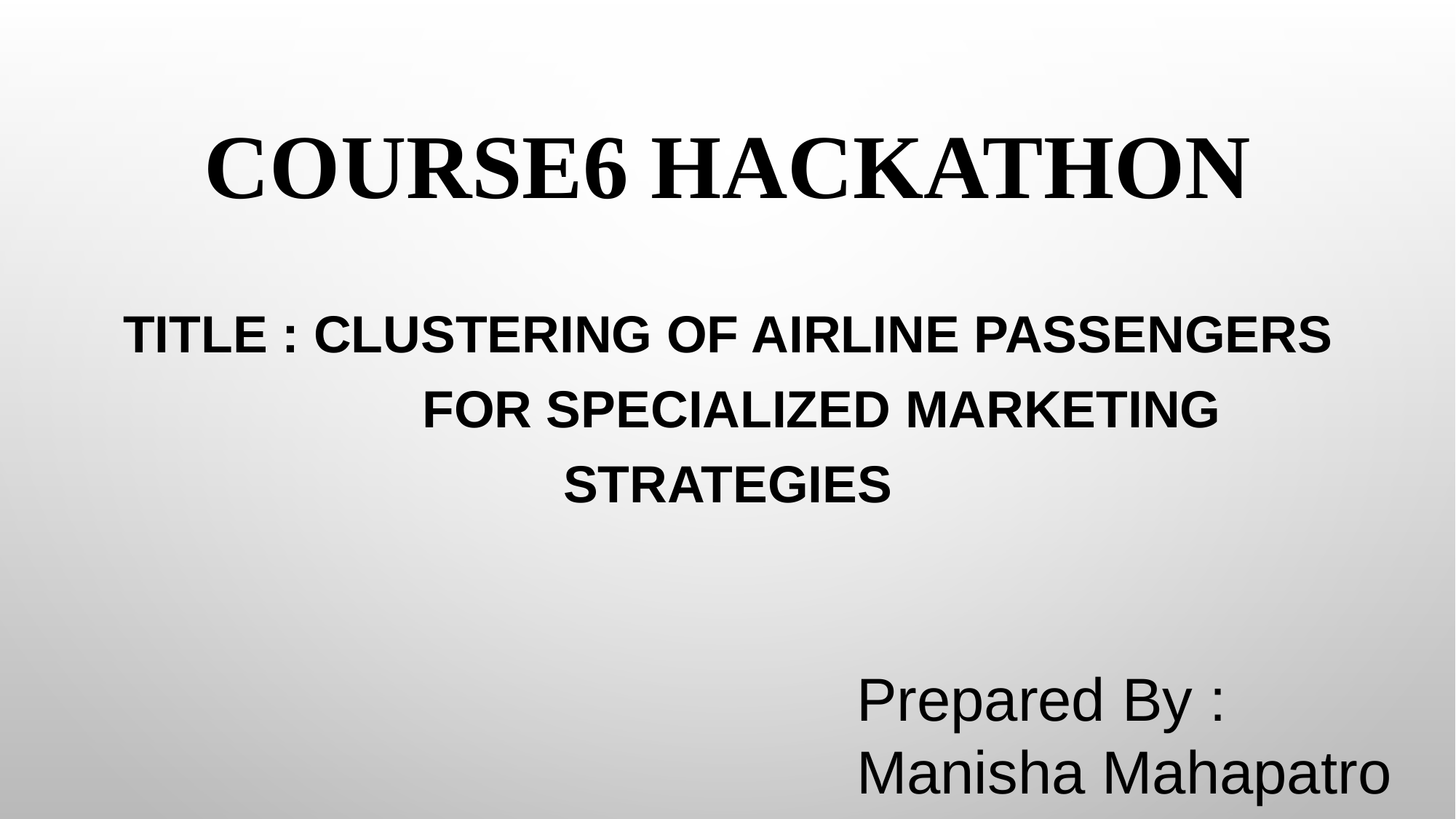

# COURSE6 HACKATHON
TITLE : Clustering of Airline Passengers         	for Specialized Marketing Strategies

Prepared By :
Manisha Mahapatro